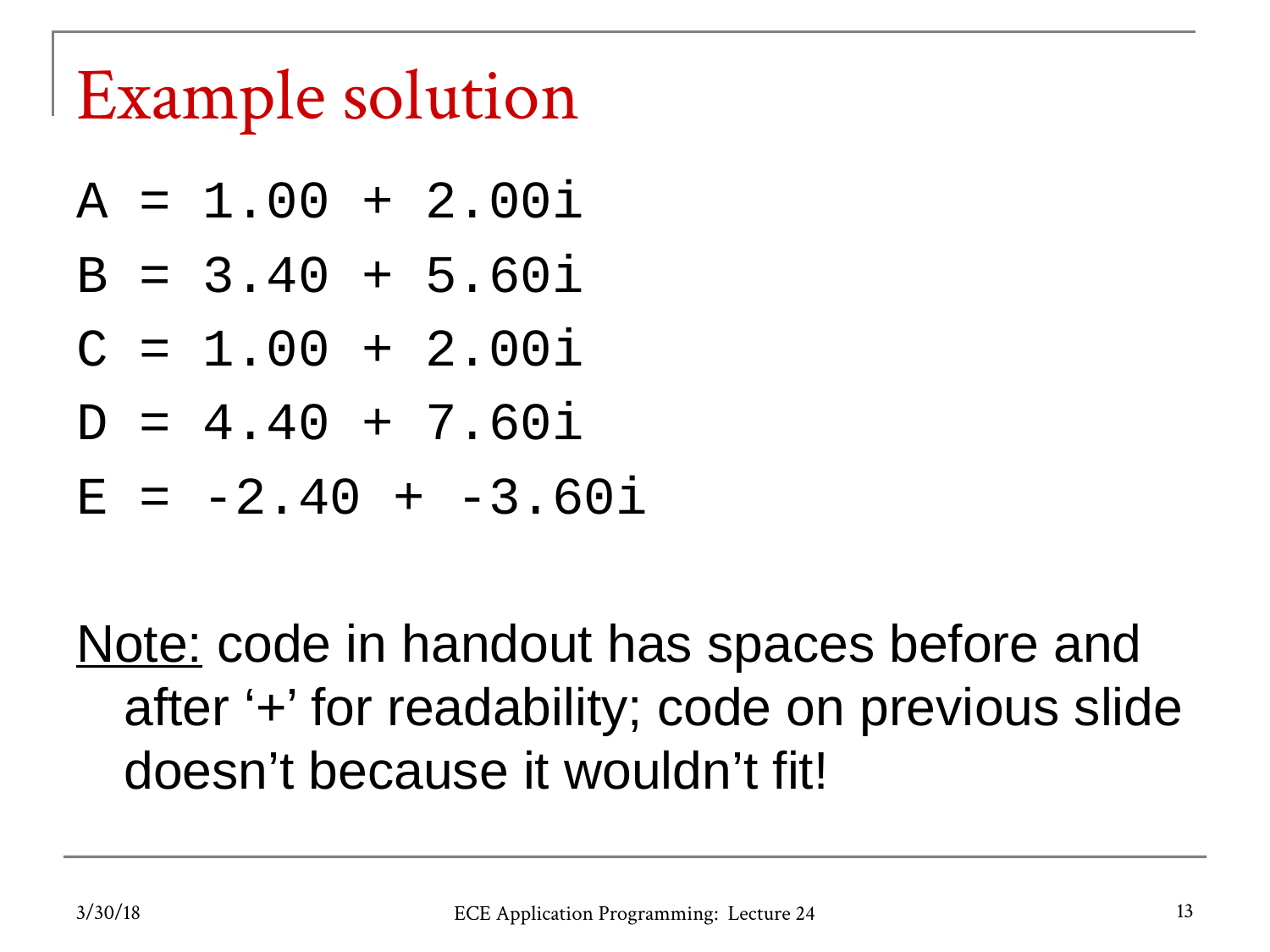

# Example solution
A = 1.00 + 2.00i
B = 3.40 + 5.60i
C = 1.00 + 2.00i
D = 4.40 + 7.60i
E = -2.40 + -3.60i

Note: code in handout has spaces before and after ‘+’ for readability; code on previous slide doesn’t because it wouldn’t fit!
3/30/18
13
ECE Application Programming:  Lecture 24